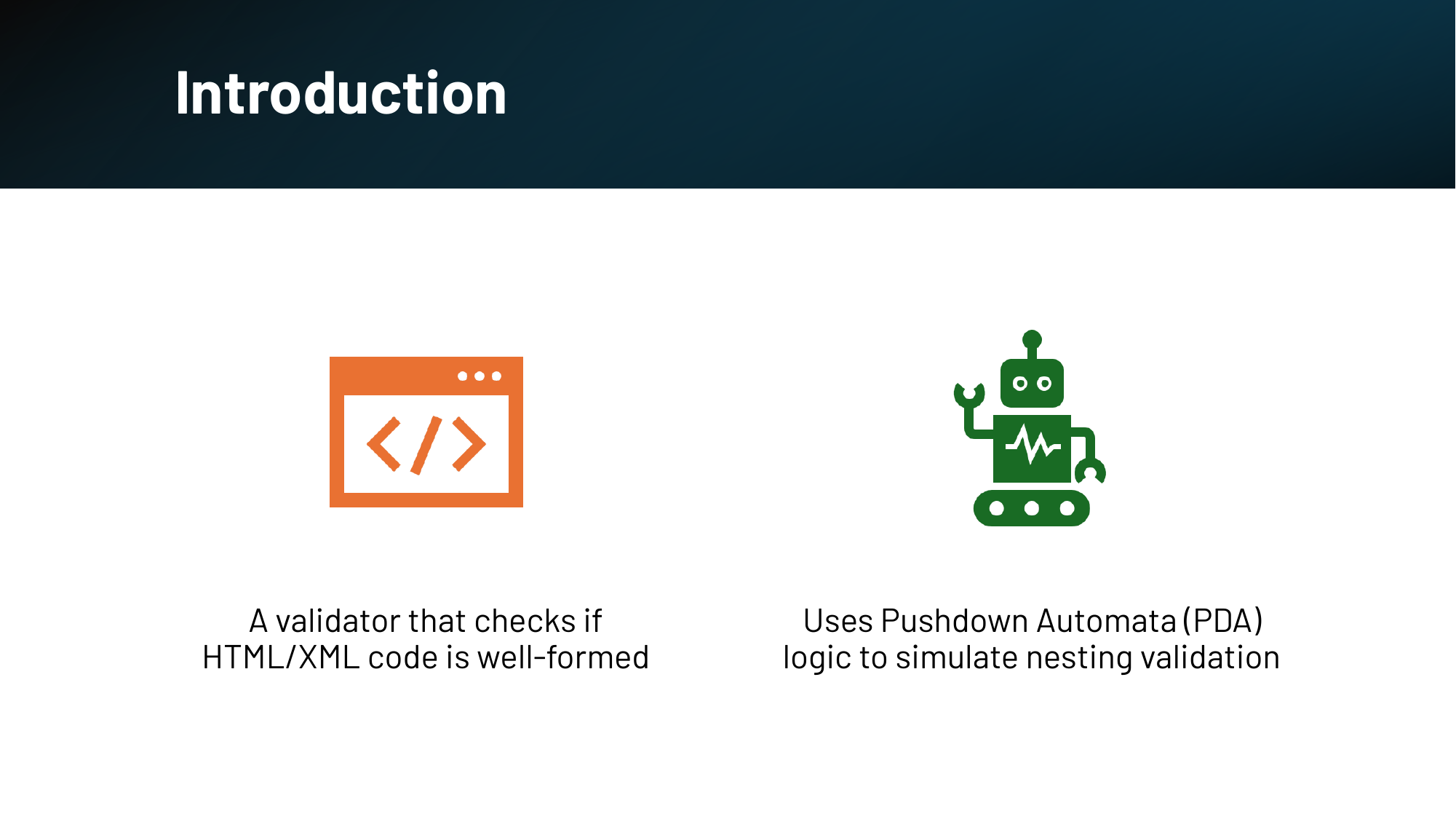

# Introduction
A validator that checks if HTML/XML code is well-formed
Uses Pushdown Automata (PDA) logic to simulate nesting validation